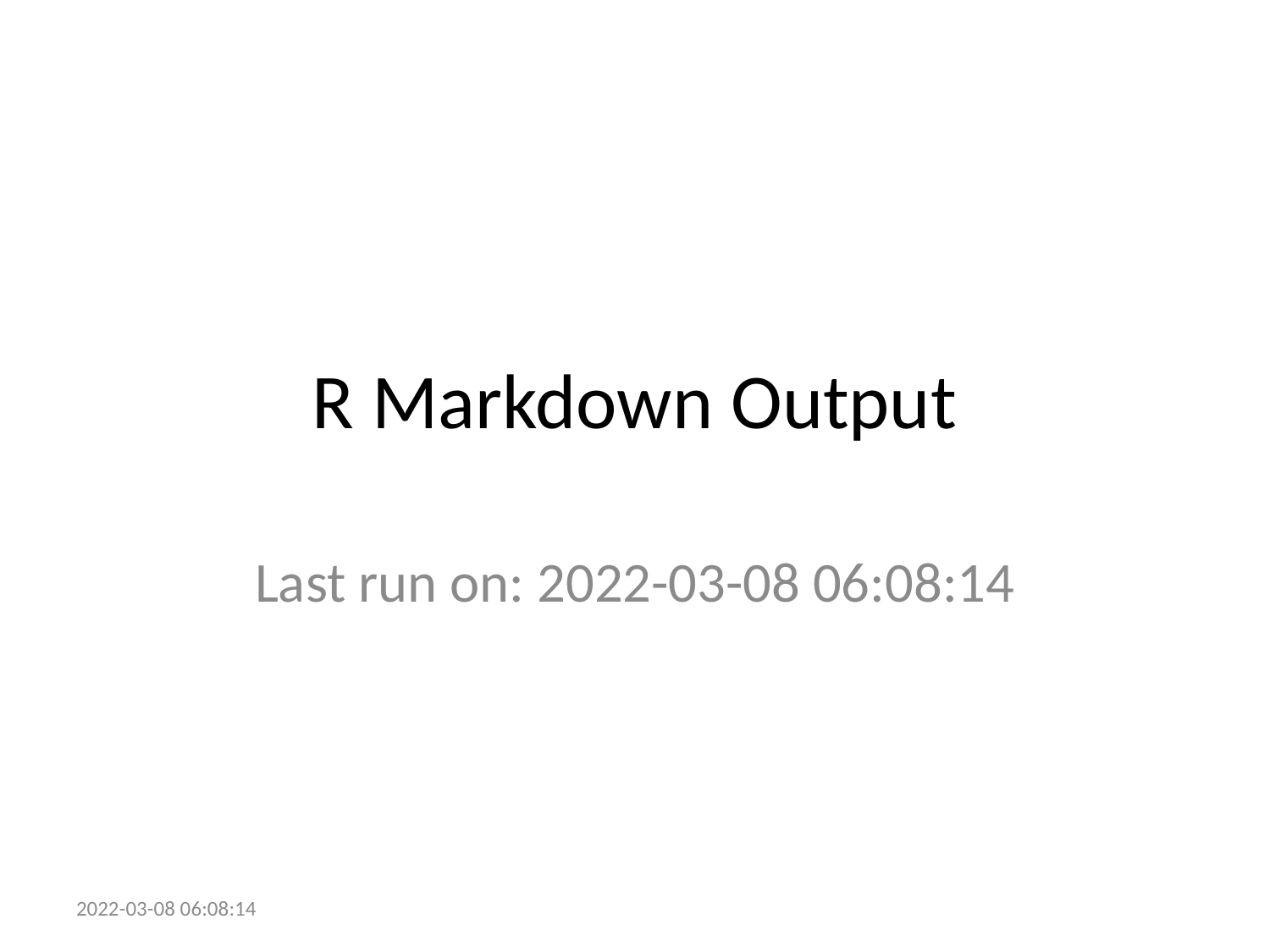

# R Markdown Output
Last run on: 2022-03-08 06:08:14
2022-03-08 06:08:14